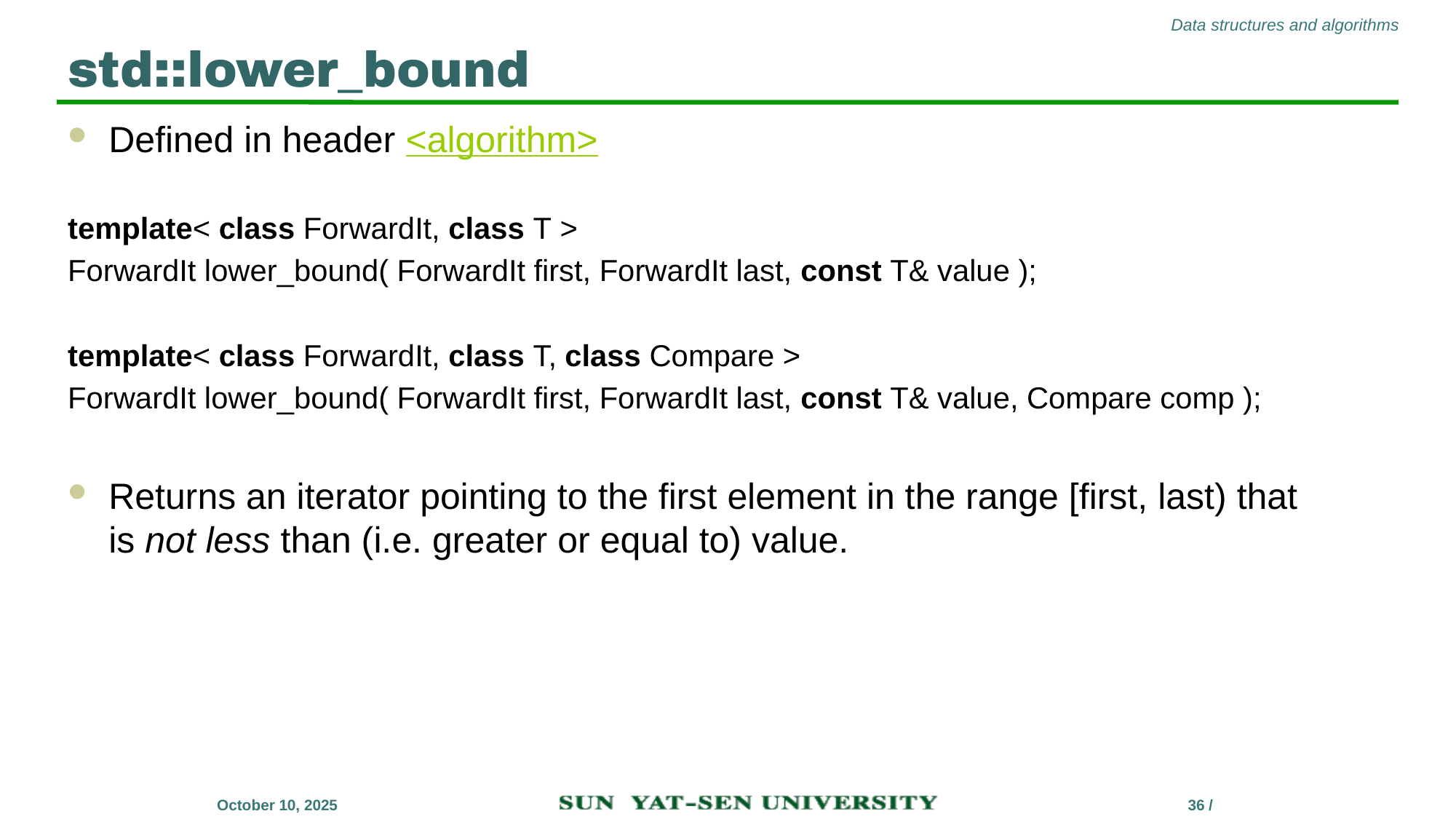

# std::lower_bound
Defined in header <algorithm>

template< class ForwardIt, class T >
ForwardIt lower_bound( ForwardIt first, ForwardIt last, const T& value );

template< class ForwardIt, class T, class Compare >
ForwardIt lower_bound( ForwardIt first, ForwardIt last, const T& value, Compare comp );

Returns an iterator pointing to the first element in the range [first, last) that is not less than (i.e. greater or equal to) value.